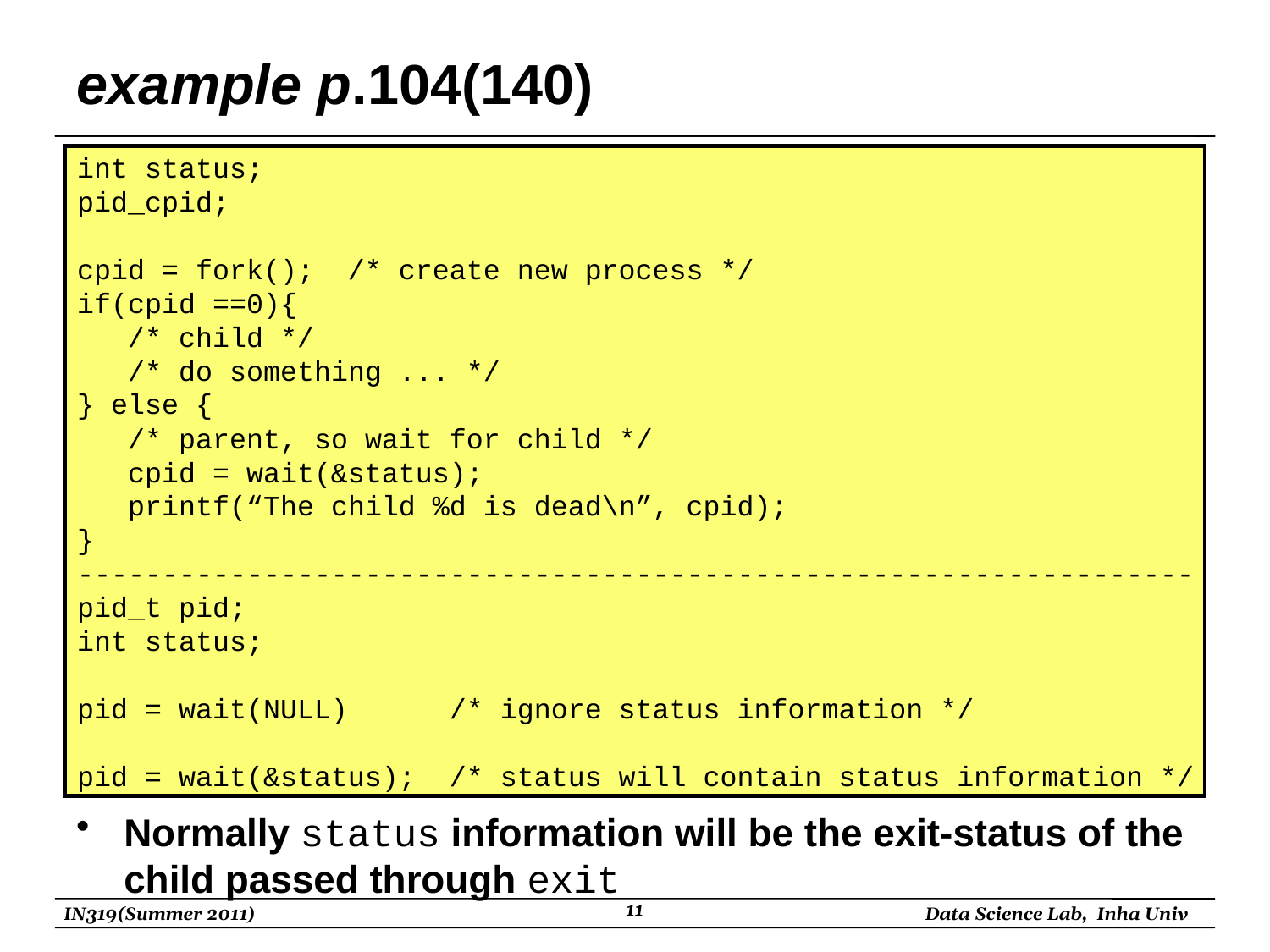

# example p.104(140)
int status;
pid_cpid;

cpid = fork();  /* create new process */
if(cpid ==0){
   /* child */
   /* do something ... */
} else {
   /* parent, so wait for child */
   cpid = wait(&status);
   printf(“The child %d is dead\n”, cpid);
}
------------------------------------------------------------------
pid_t pid;
int status;

pid = wait(NULL)      /* ignore status information */

pid = wait(&status);  /* status will contain status information */
Normally status information will be the exit-status of the child passed through exit
11